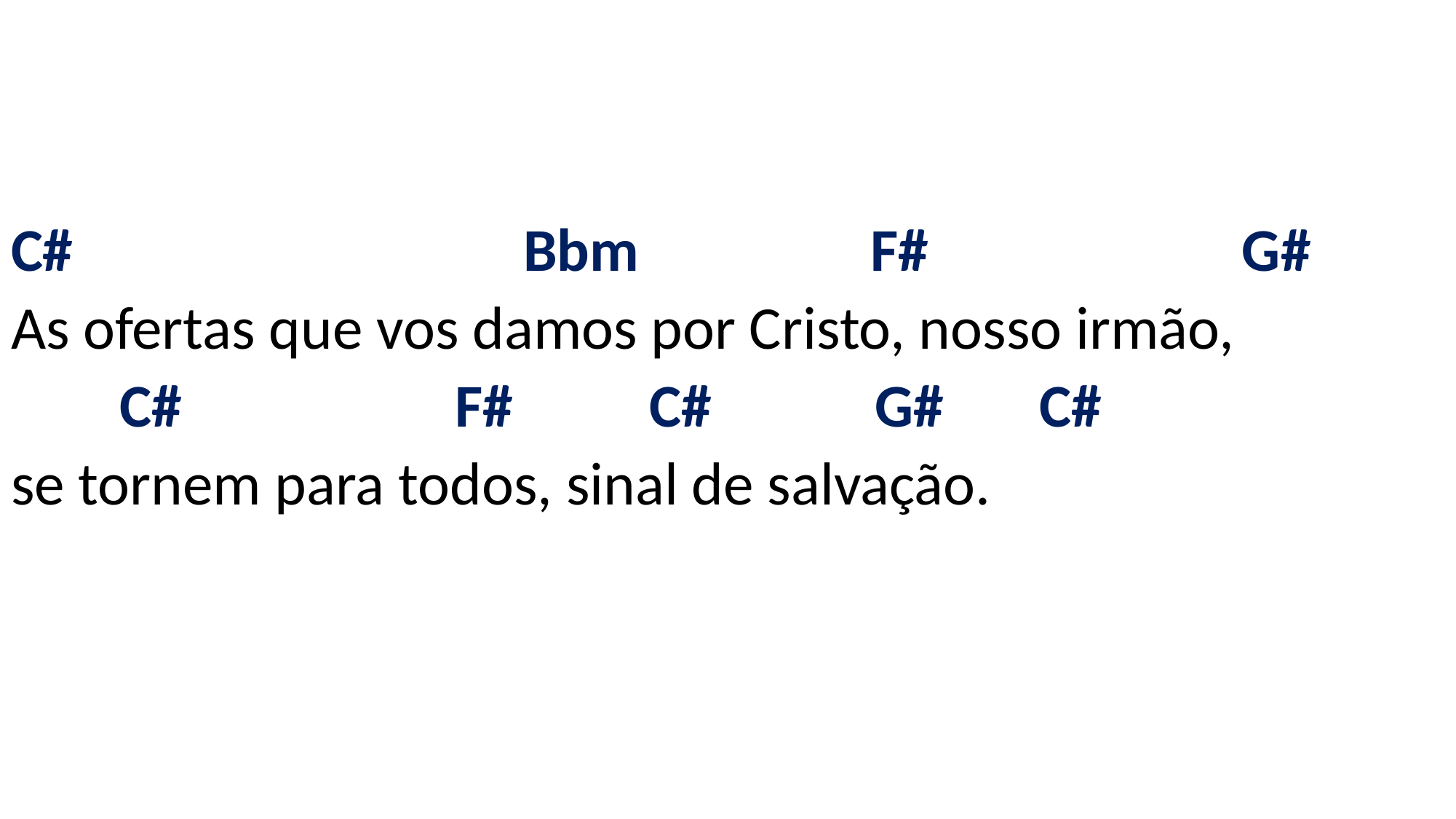

# C#                                 Bbm                 F#                       G# As ofertas que vos damos por Cristo, nosso irmão, C#                    F#          C#            G#       C# se tornem para todos, sinal de salvação.